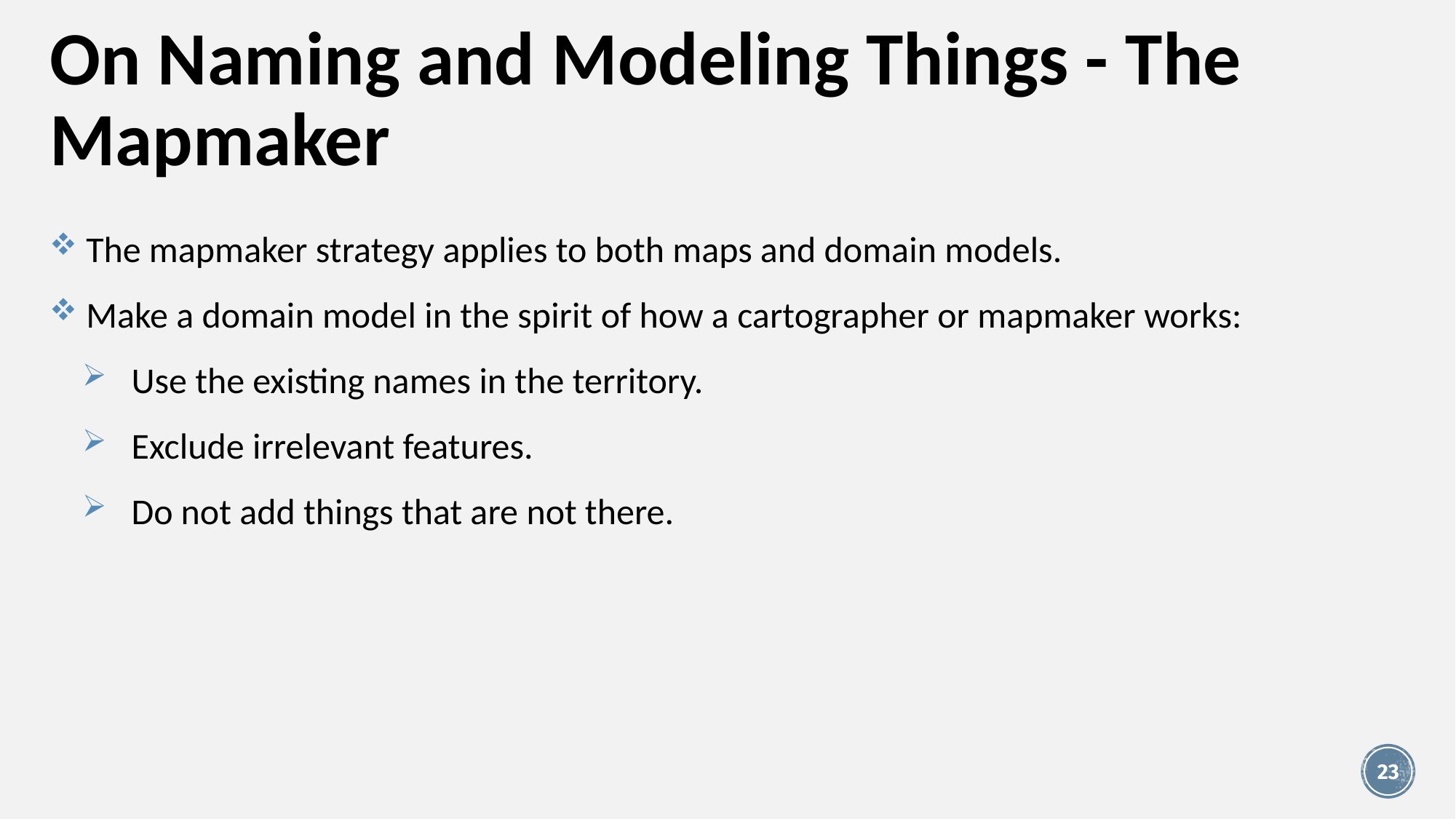

# On Naming and Modeling Things - The Mapmaker
 The mapmaker strategy applies to both maps and domain models.
 Make a domain model in the spirit of how a cartographer or mapmaker works:
 Use the existing names in the territory.
 Exclude irrelevant features.
 Do not add things that are not there.
23